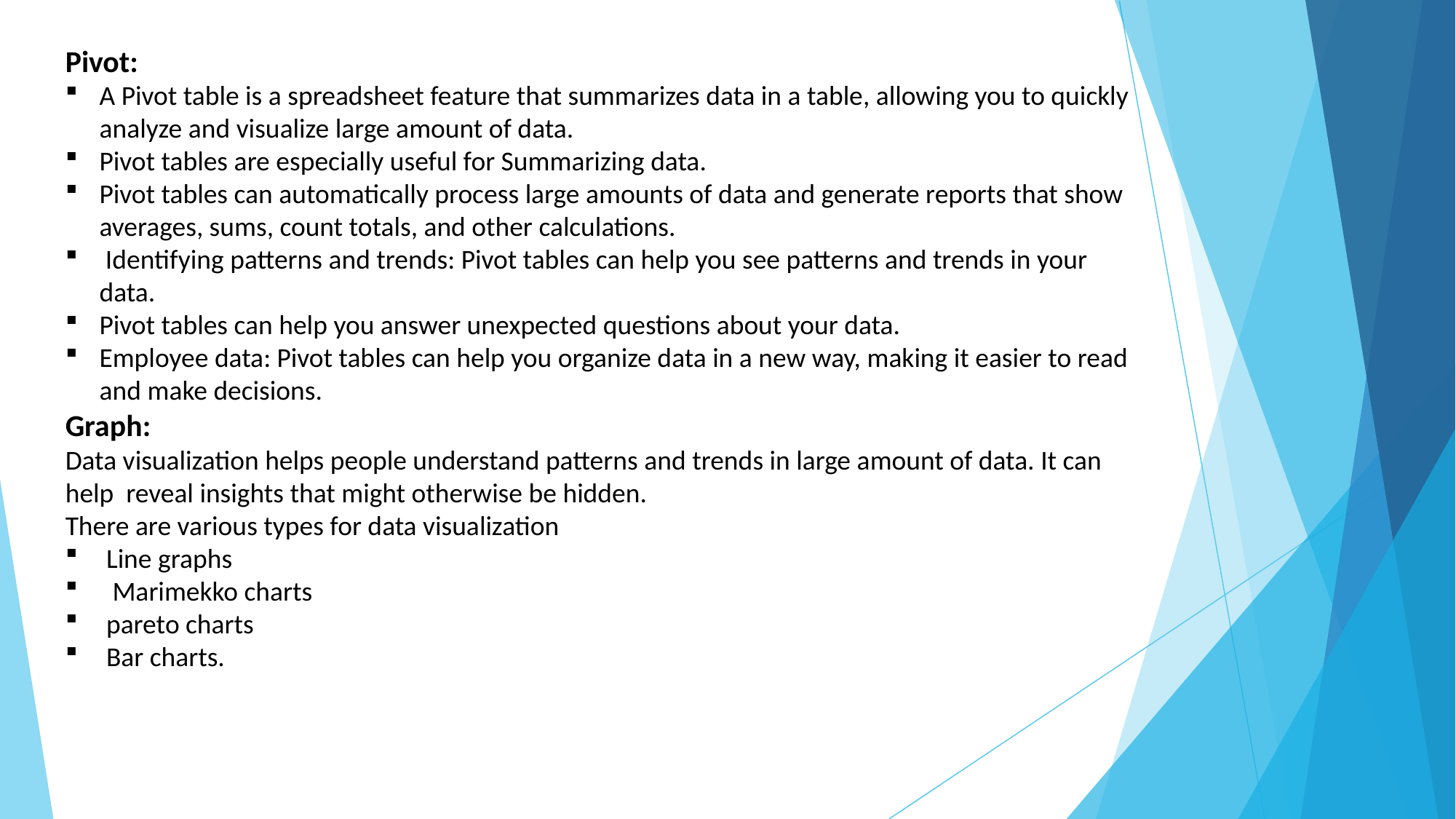

Pivot:
A Pivot table is a spreadsheet feature that summarizes data in a table, allowing you to quickly analyze and visualize large amount of data.
Pivot tables are especially useful for Summarizing data.
Pivot tables can automatically process large amounts of data and generate reports that show averages, sums, count totals, and other calculations.
 Identifying patterns and trends: Pivot tables can help you see patterns and trends in your data.
Pivot tables can help you answer unexpected questions about your data.
Employee data: Pivot tables can help you organize data in a new way, making it easier to read and make decisions.
Graph:
Data visualization helps people understand patterns and trends in large amount of data. It can help  reveal insights that might otherwise be hidden.
There are various types for data visualization
Line graphs
 Marimekko charts
pareto charts
Bar charts.